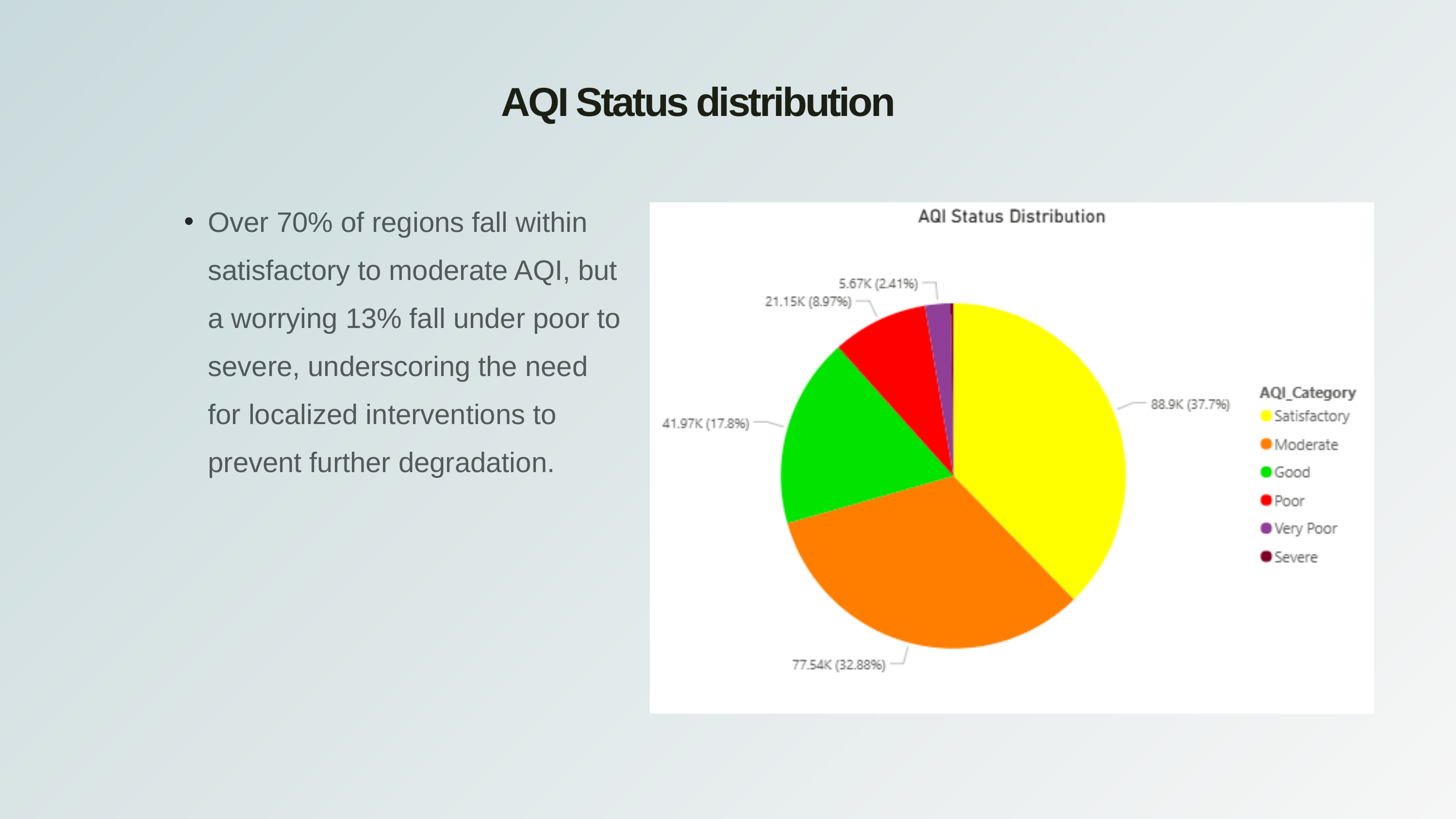

AQI Status distribution
Over 70% of regions fall within satisfactory to moderate AQI, but a worrying 13% fall under poor to severe, underscoring the need for localized interventions to prevent further degradation.